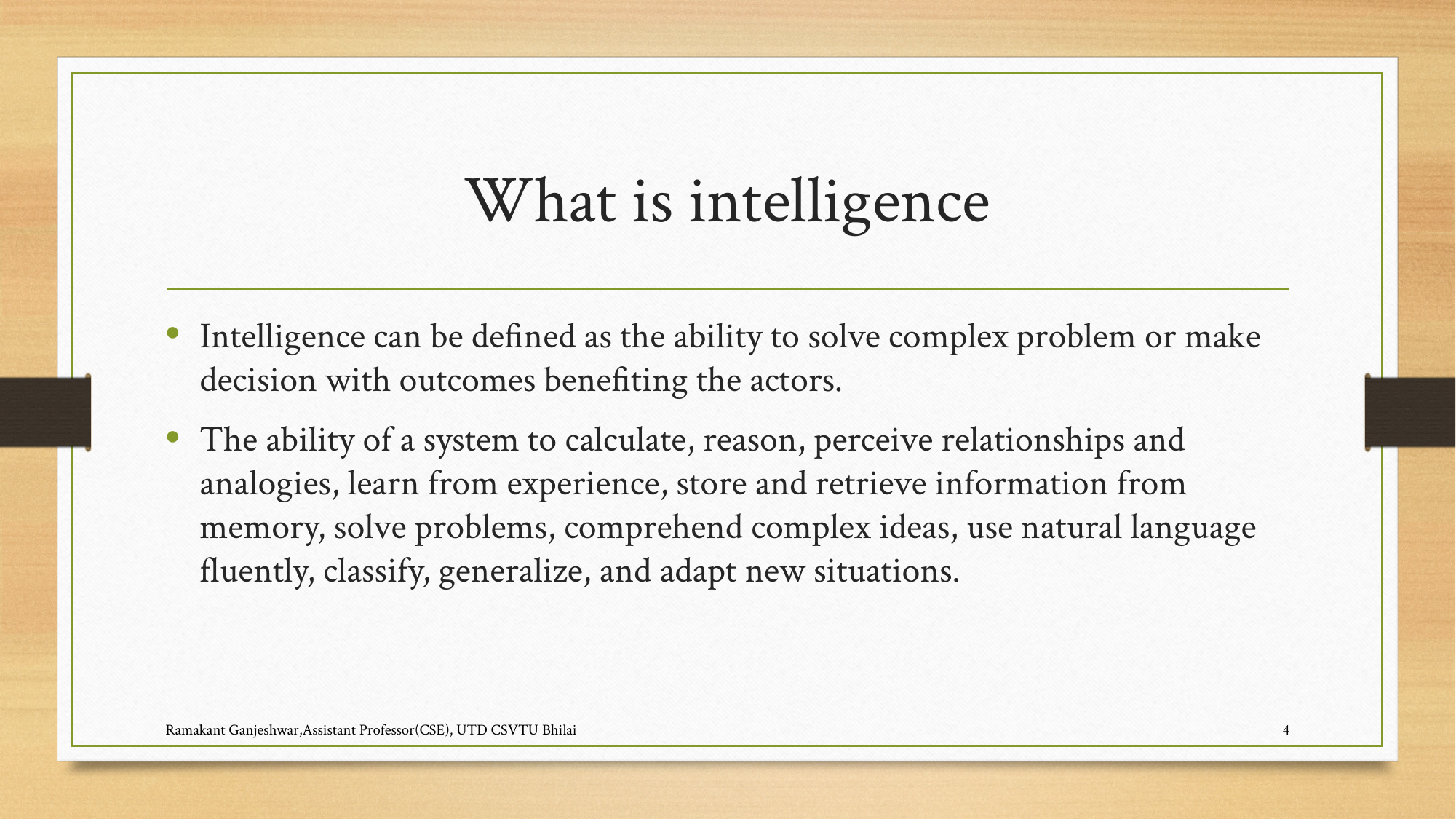

# What is intelligence
Intelligence can be defined as the ability to solve complex problem or make decision with outcomes benefiting the actors.
The ability of a system to calculate, reason, perceive relationships and analogies, learn from experience, store and retrieve information from memory, solve problems, comprehend complex ideas, use natural language fluently, classify, generalize, and adapt new situations.
Ramakant Ganjeshwar,Assistant Professor(CSE), UTD CSVTU Bhilai
4